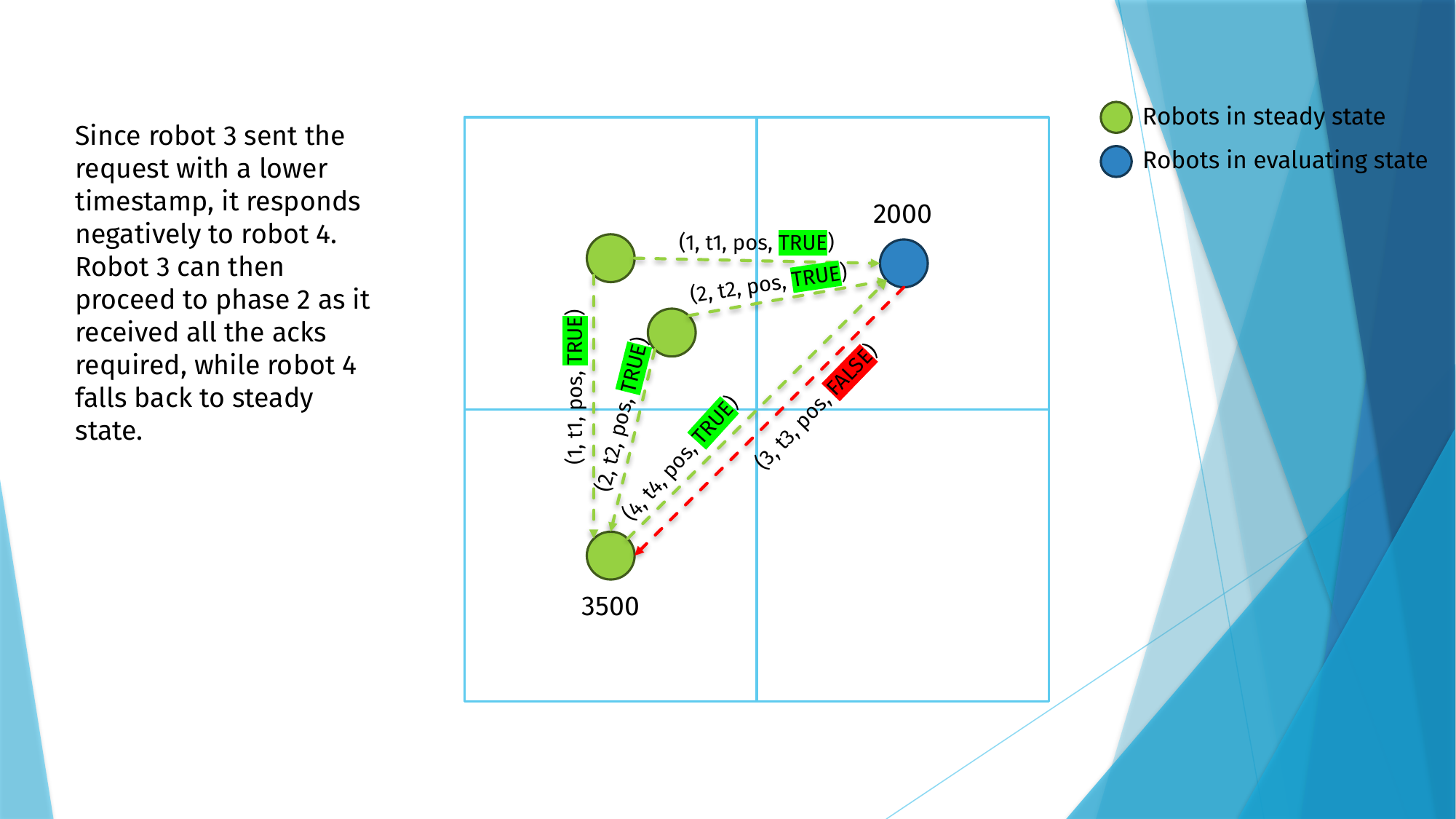

Robots in steady state

Since robot 3 sent the request with a lower timestamp, it responds negatively to robot 4. Robot 3 can then proceed to phase 2 as it received all the acks required, while robot 4 falls back to steady state.

Robots in evaluating state

2000
(1, t1, pos, TRUE)

(2, t2, pos, TRUE)

(1, t1, pos, TRUE)
(3, t3, pos, FALSE)
(2, t2, pos, TRUE)

(4, t4, pos, TRUE)

3500